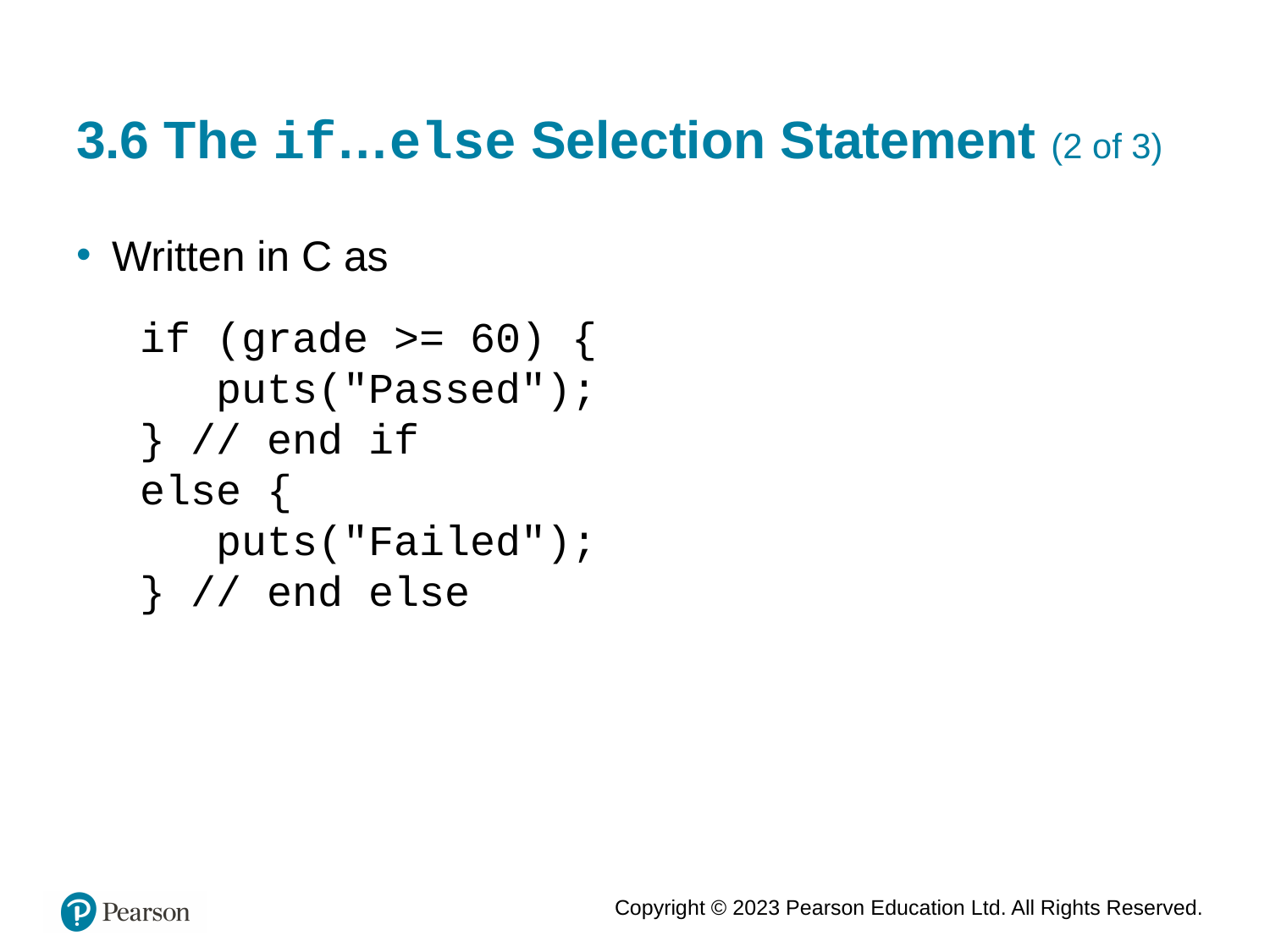

# 3.6 The if…else Selection Statement (2 of 3)
Written in C as
if (grade >= 60) {
   puts("Passed");
} // end if
else {
   puts("Failed");
} // end else